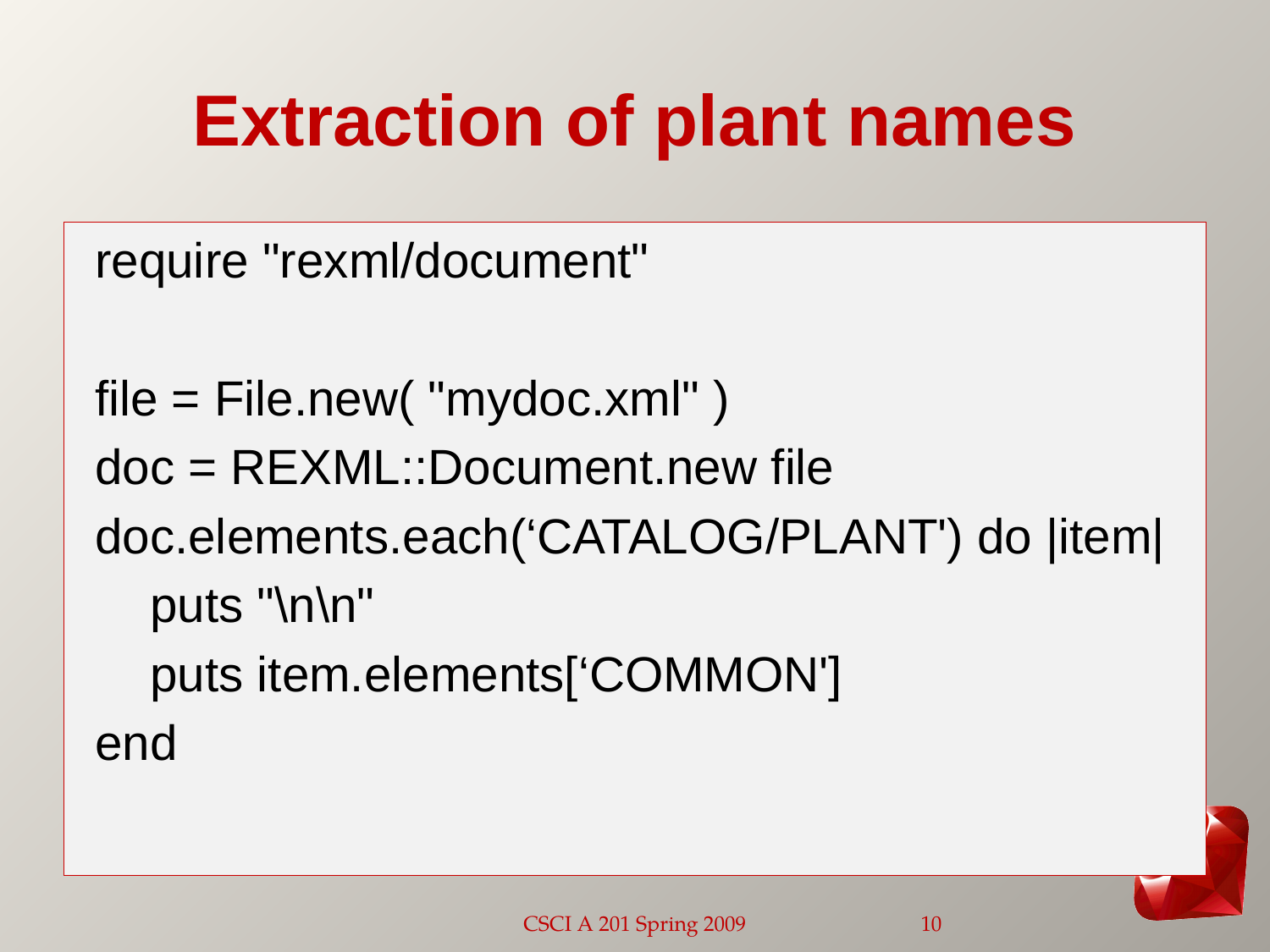

# Extraction of plant names
require "rexml/document"

file = File.new( "mydoc.xml" )
doc = REXML::Document.new file
doc.elements.each(‘CATALOG/PLANT') do |item|
    puts "\n\n"
    puts item.elements[‘COMMON']
end

CSCI A 201 Spring 2009
10